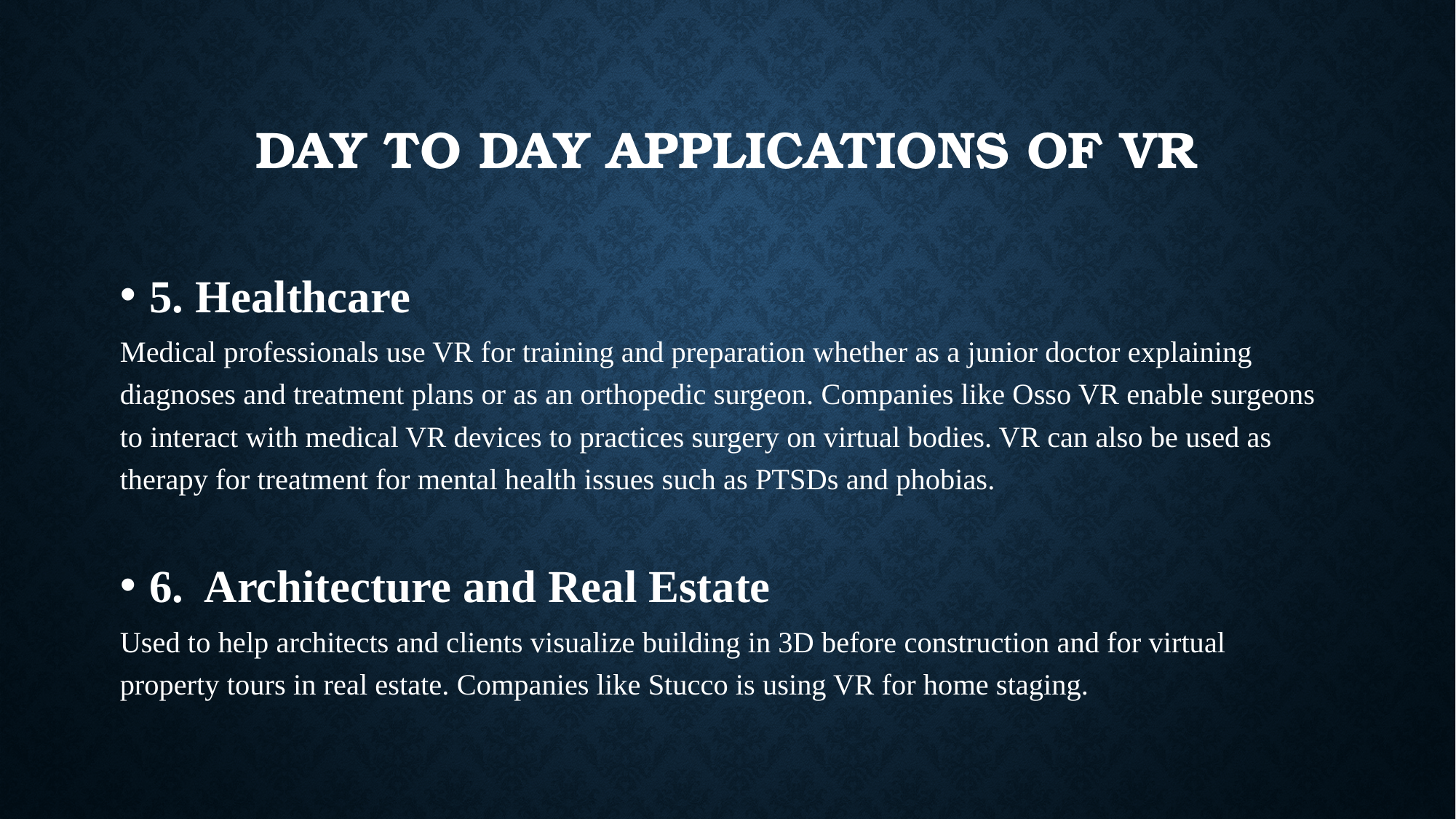

# DAY TO DAY Applications of VR
5. Healthcare
Medical professionals use VR for training and preparation whether as a junior doctor explaining diagnoses and treatment plans or as an orthopedic surgeon. Companies like Osso VR enable surgeons to interact with medical VR devices to practices surgery on virtual bodies. VR can also be used as therapy for treatment for mental health issues such as PTSDs and phobias.

6.  Architecture and Real Estate
Used to help architects and clients visualize building in 3D before construction and for virtual property tours in real estate. Companies like Stucco is using VR for home staging.